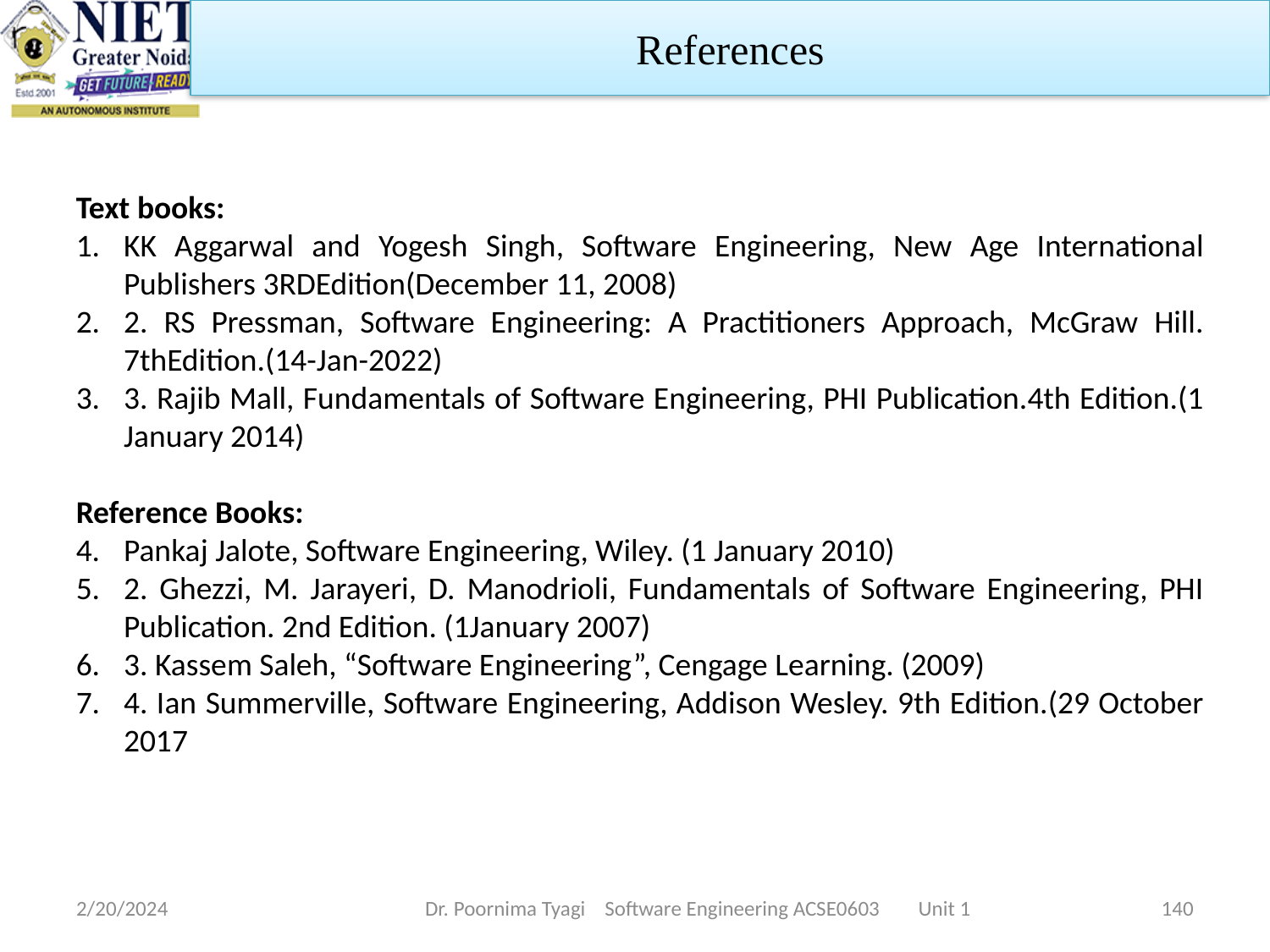

References

Text books:
KK Aggarwal and Yogesh Singh, Software Engineering, New Age International Publishers 3RDEdition(December 11, 2008)
2. RS Pressman, Software Engineering: A Practitioners Approach, McGraw Hill. 7thEdition.(14-Jan-2022)
3. Rajib Mall, Fundamentals of Software Engineering, PHI Publication.4th Edition.(1 January 2014)

Reference Books:
Pankaj Jalote, Software Engineering, Wiley. (1 January 2010)
2. Ghezzi, M. Jarayeri, D. Manodrioli, Fundamentals of Software Engineering, PHI Publication. 2nd Edition. (1January 2007)
3. Kassem Saleh, “Software Engineering”, Cengage Learning. (2009)
4. Ian Summerville, Software Engineering, Addison Wesley. 9th Edition.(29 October 2017
2/20/2024
Dr. Poornima Tyagi    Software Engineering ACSE0603        Unit 1
140